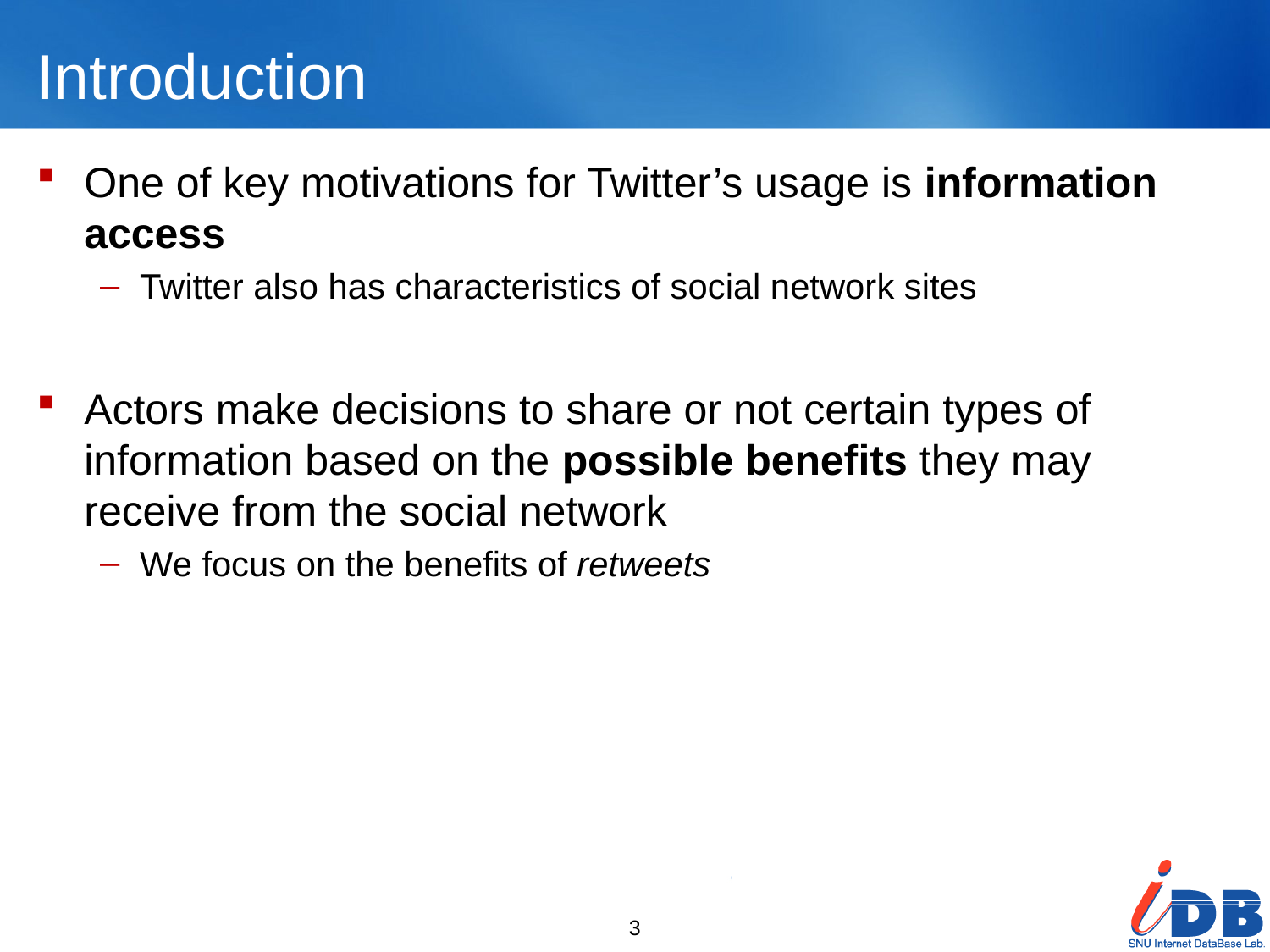

# Introduction
One of key motivations for Twitter’s usage is information access
Twitter also has characteristics of social network sites

Actors make decisions to share or not certain types of information based on the possible benefits they may receive from the social network
We focus on the benefits of retweets

3